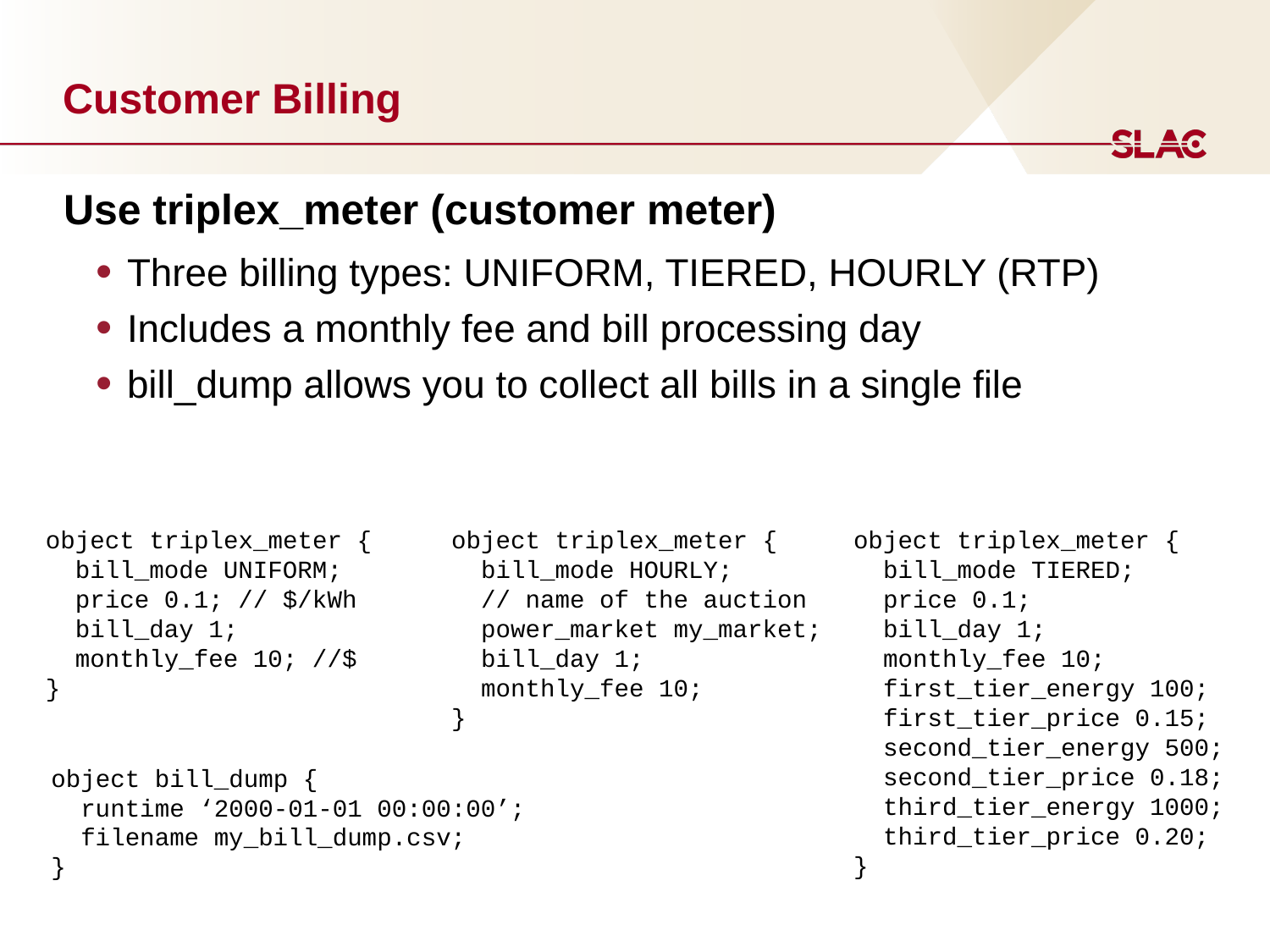

# Customer Billing
Use triplex_meter (customer meter)
Three billing types: UNIFORM, TIERED, HOURLY (RTP)
Includes a monthly fee and bill processing day
bill_dump allows you to collect all bills in a single file
object triplex_meter {
  bill_mode UNIFORM;
  price 0.1; // $/kWh
  bill_day 1;
  monthly_fee 10; //$
}
object triplex_meter {
  bill_mode HOURLY;
  // name of the auction
  power_market my_market;
  bill_day 1;
  monthly_fee 10;
}
object triplex_meter {
  bill_mode TIERED;
  price 0.1;
  bill_day 1;
  monthly_fee 10;
  first_tier_energy 100;
  first_tier_price 0.15;
  second_tier_energy 500;
  second_tier_price 0.18;
  third_tier_energy 1000;
  third_tier_price 0.20;
}
object bill_dump {
  runtime ‘2000-01-01 00:00:00’;
  filename my_bill_dump.csv;
}